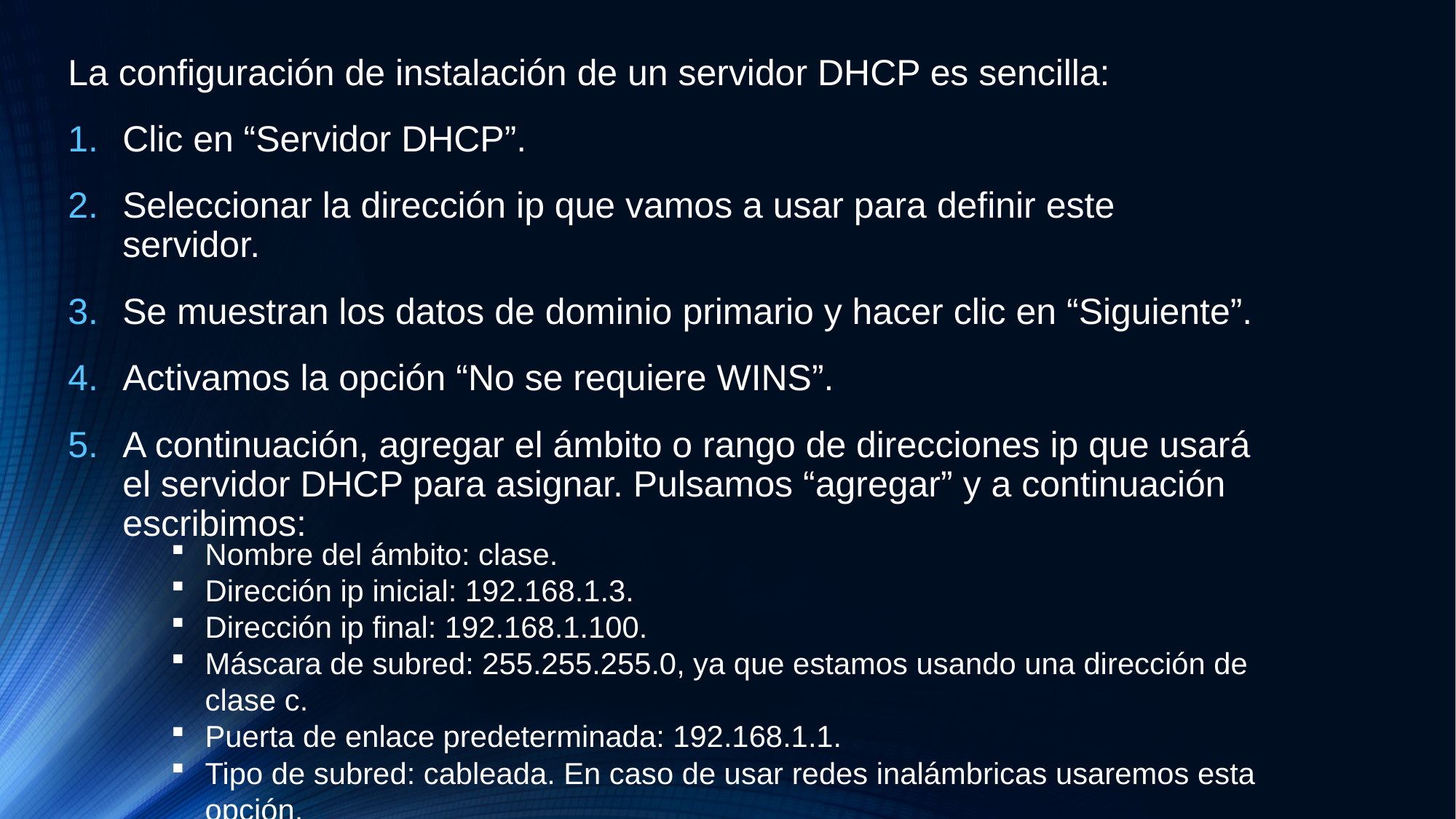

La configuración de instalación de un servidor DHCP es sencilla:
Clic en “Servidor DHCP”.
Seleccionar la dirección ip que vamos a usar para definir este servidor.
Se muestran los datos de dominio primario y hacer clic en “Siguiente”.
Activamos la opción “No se requiere WINS”.
A continuación, agregar el ámbito o rango de direcciones ip que usará el servidor DHCP para asignar. Pulsamos “agregar” y a continuación escribimos:

Nombre del ámbito: clase.
Dirección ip inicial: 192.168.1.3.
Dirección ip final: 192.168.1.100.
Máscara de subred: 255.255.255.0, ya que estamos usando una dirección de clase c.
Puerta de enlace predeterminada: 192.168.1.1.
Tipo de subred: cableada. En caso de usar redes inalámbricas usaremos esta opción.
Dejamos activa la casilla de verificación Activar este ámbito para que pueda usarse.